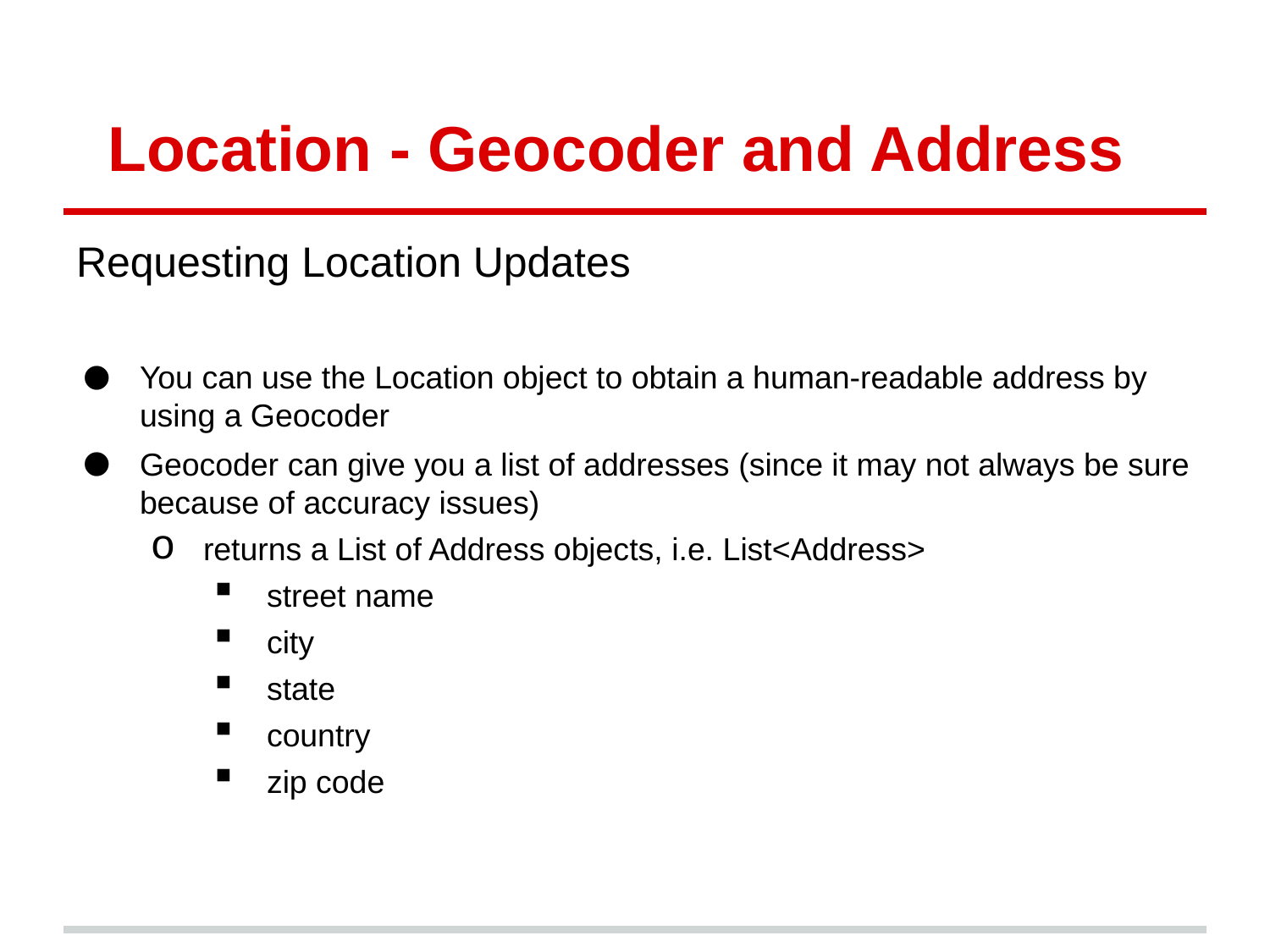

# Location - Geocoder and Address
Requesting Location Updates

You can use the Location object to obtain a human-readable address by using a Geocoder
Geocoder can give you a list of addresses (since it may not always be sure because of accuracy issues)
returns a List of Address objects, i.e. List<Address>
street name
city
state
country
zip code